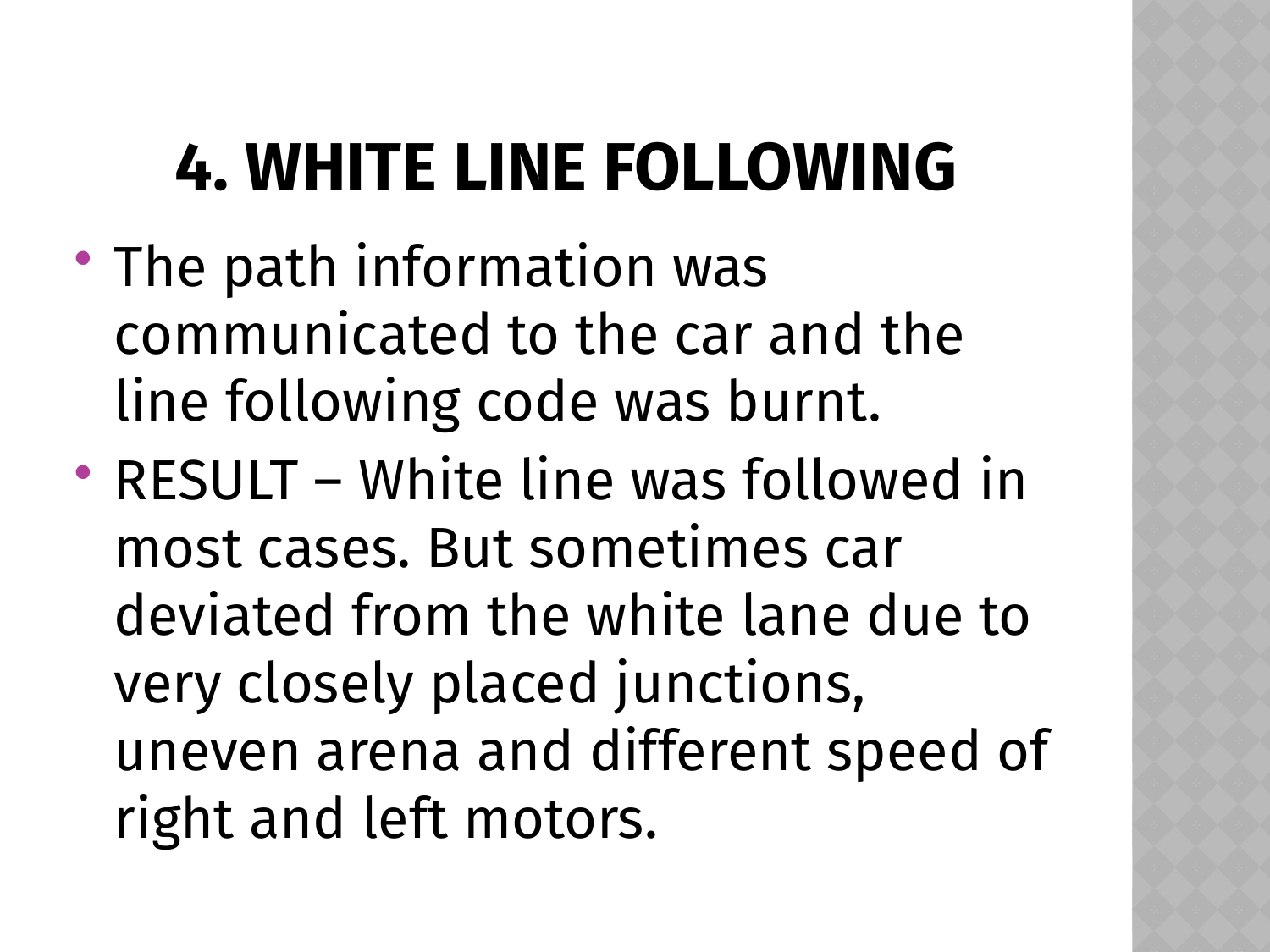

# 4. White line following
The path information was communicated to the car and the line following code was burnt.
RESULT – White line was followed in most cases. But sometimes car deviated from the white lane due to very closely placed junctions, uneven arena and different speed of right and left motors.